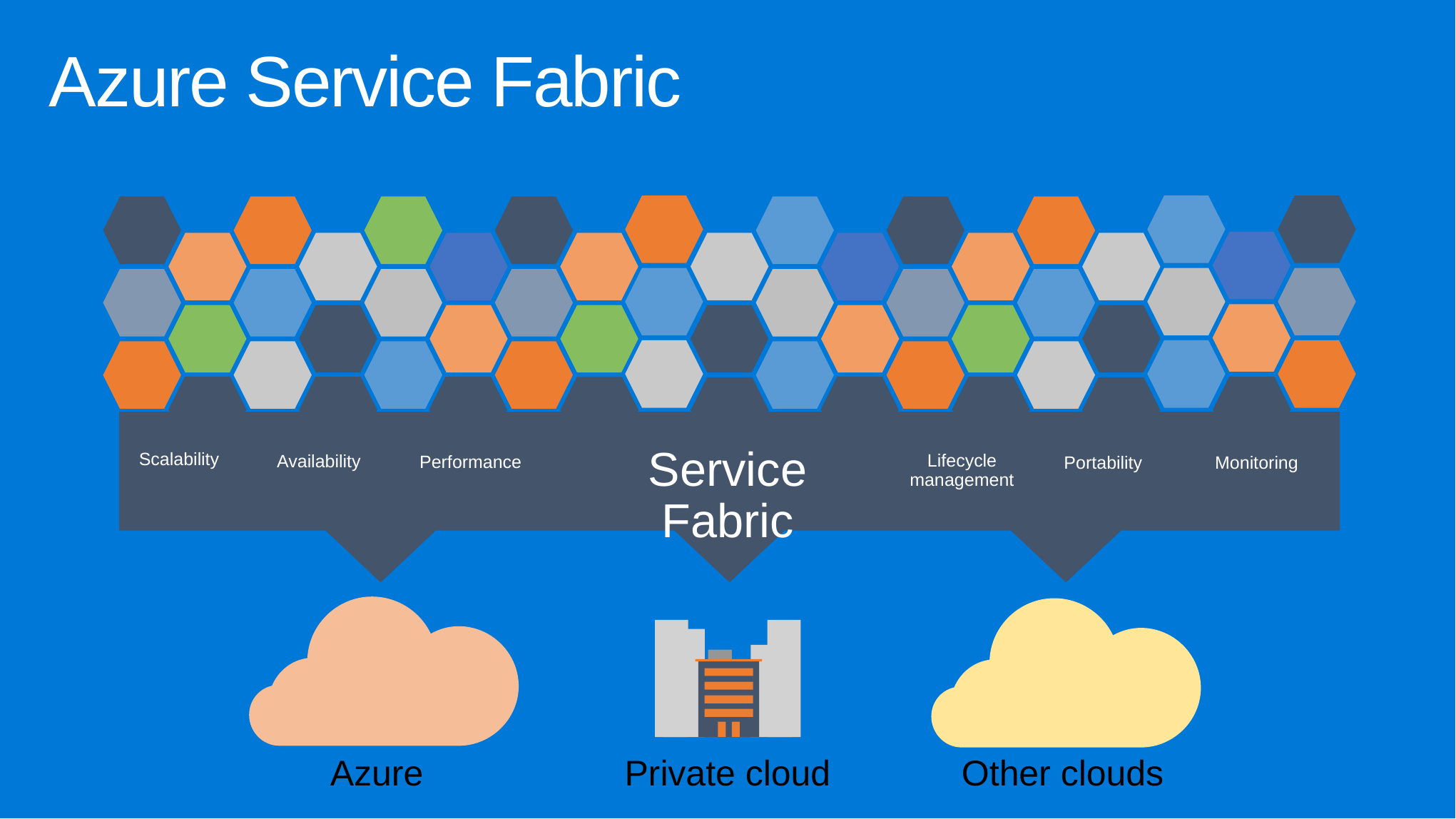

# Azure Service Fabric

Service Fabric
Lifecycle management
Scalability
Availability
Performance
Portability
Monitoring

Azure

Private cloud

Other clouds